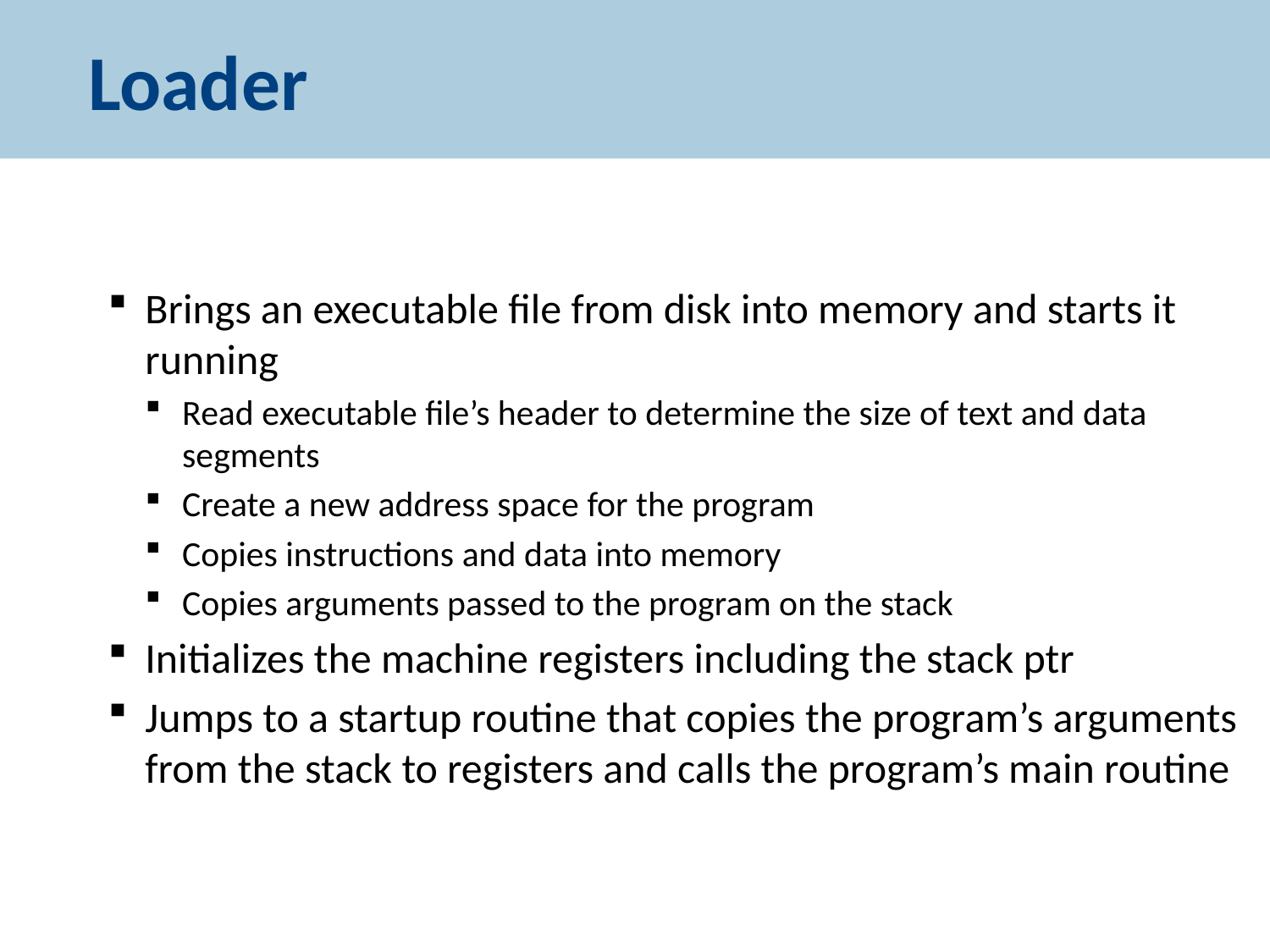

# Loader
Brings an executable file from disk into memory and starts it running
Read executable file’s header to determine the size of text and data segments
Create a new address space for the program
Copies instructions and data into memory
Copies arguments passed to the program on the stack
Initializes the machine registers including the stack ptr
Jumps to a startup routine that copies the program’s arguments from the stack to registers and calls the program’s main routine